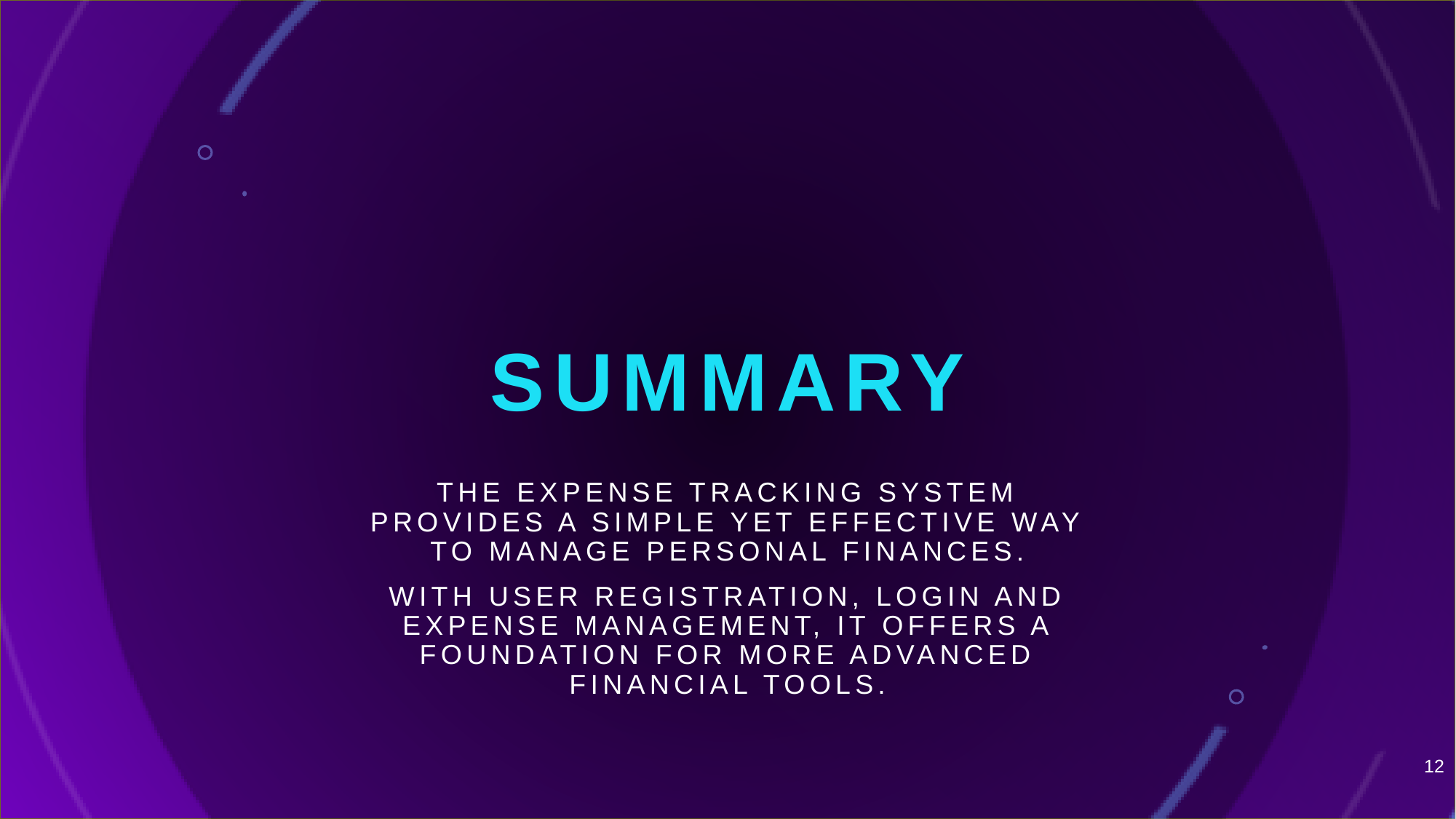

# Summary
The expense tracking system provides a simple yet effective way to manage personal finances.
With user registration, login and expense management, it offers a foundation for more advanced financial tools.
12